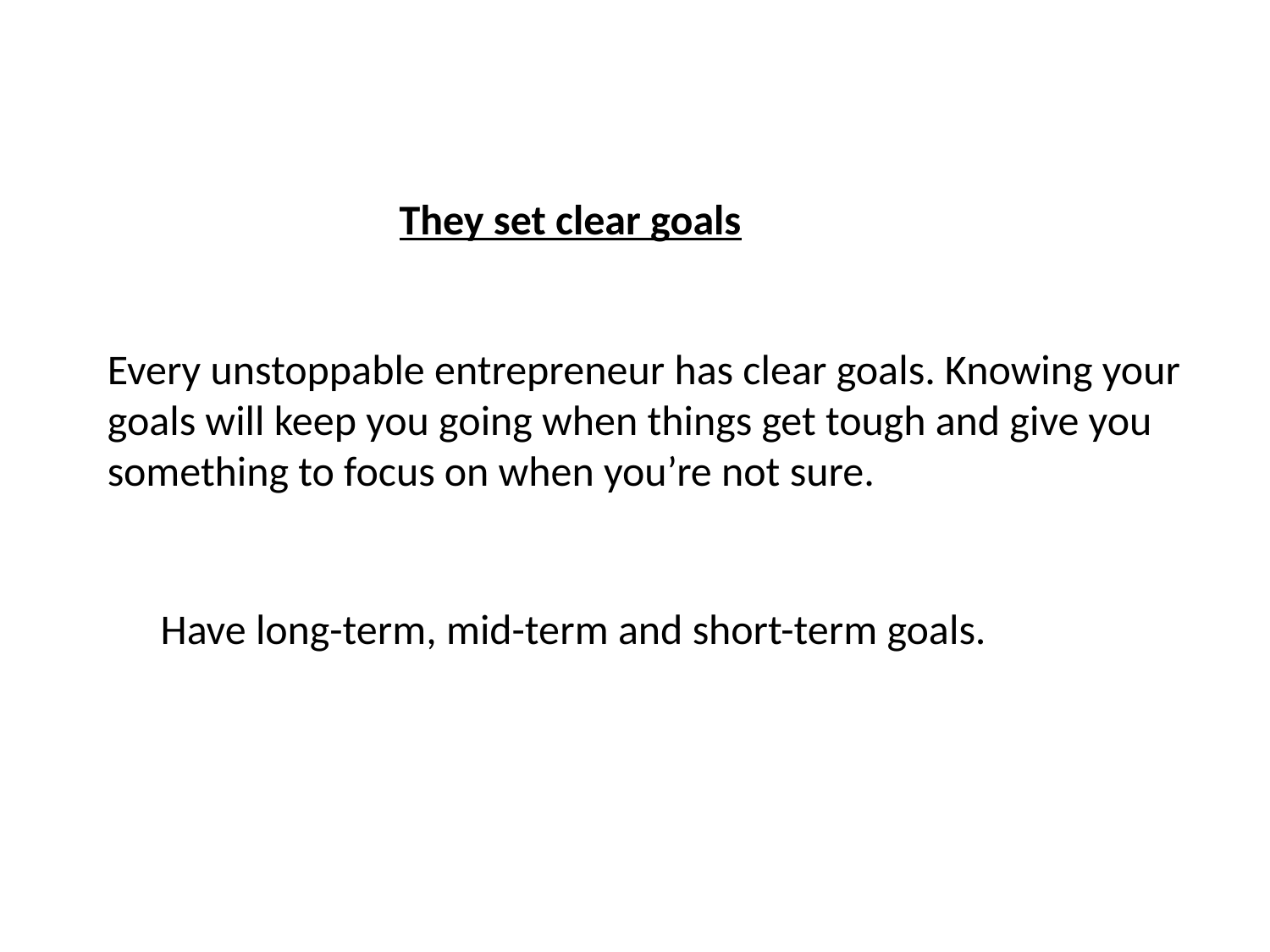

They set clear goals
Every unstoppable entrepreneur has clear goals. Knowing your goals will keep you going when things get tough and give you something to focus on when you’re not sure.
Have long-term, mid-term and short-term goals.